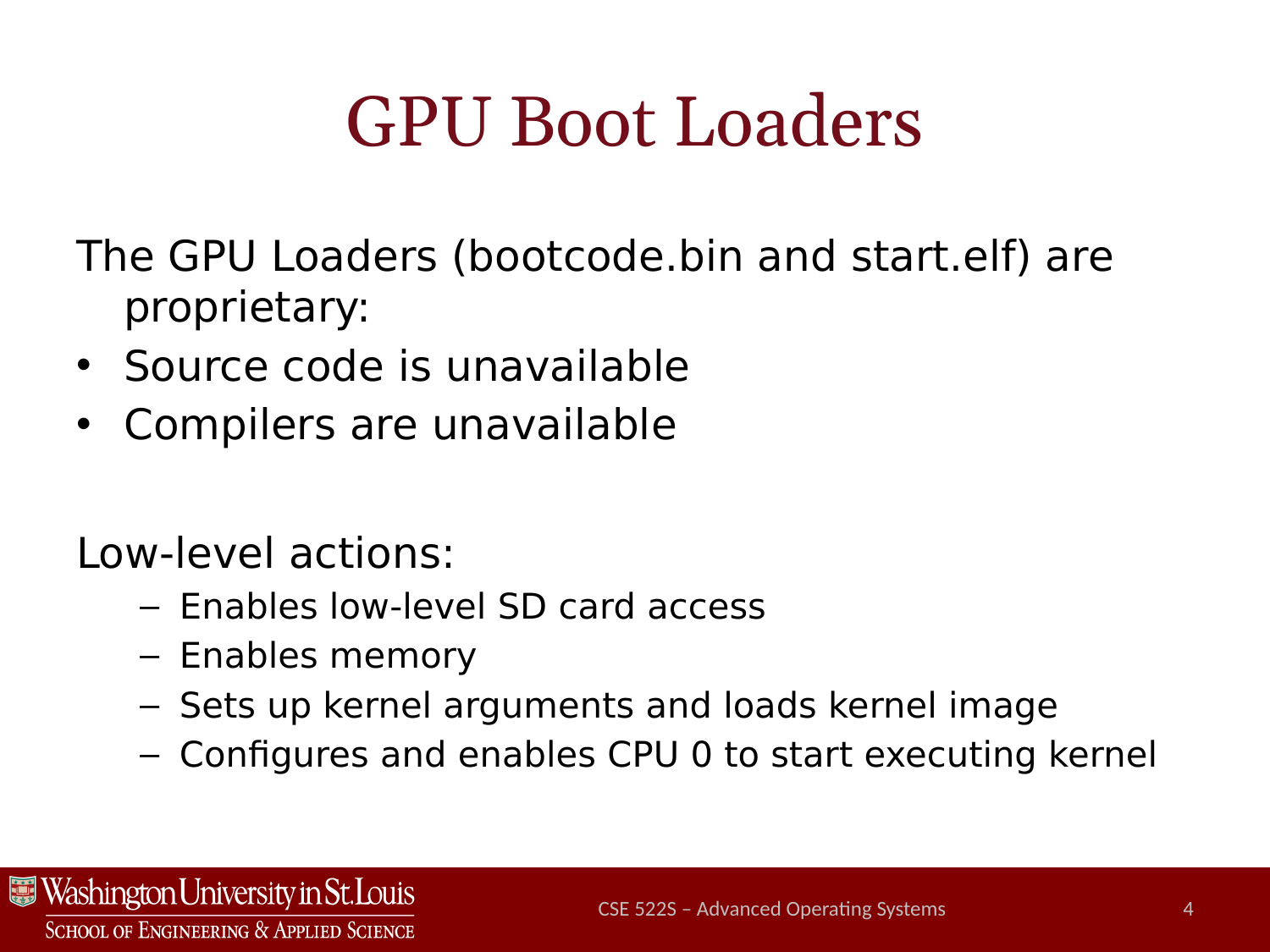

# GPU Boot Loaders
The GPU Loaders (bootcode.bin and start.elf) are proprietary:
Source code is unavailable
Compilers are unavailable

Low-level actions:
Enables low-level SD card access
Enables memory
Sets up kernel arguments and loads kernel image
Configures and enables CPU 0 to start executing kernel
CSE 522S – Advanced Operating Systems
4